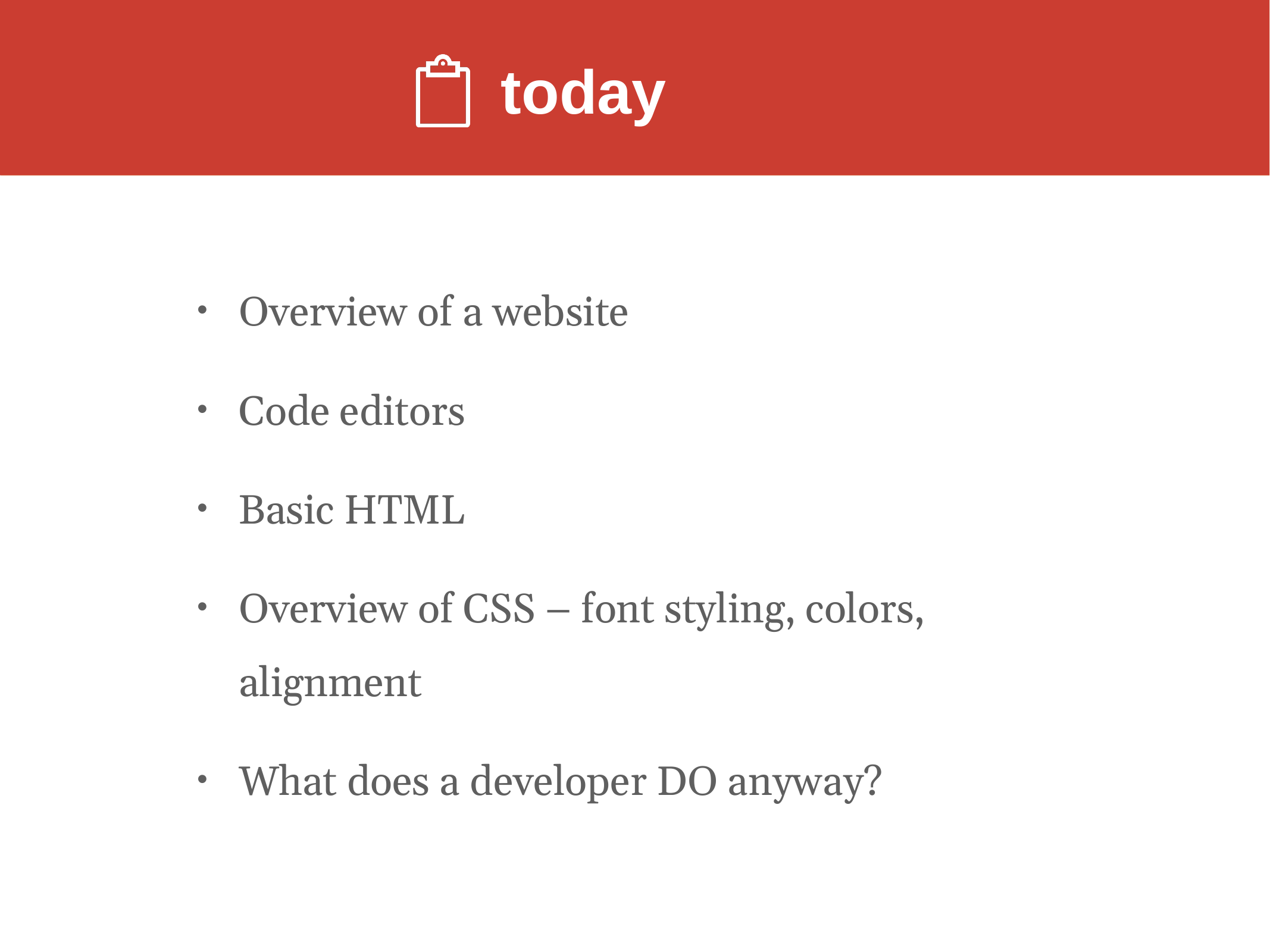

# today

Overview of a website
Code editors
Basic HTML
Overview of CSS – font styling, colors, alignment
What does a developer DO anyway?